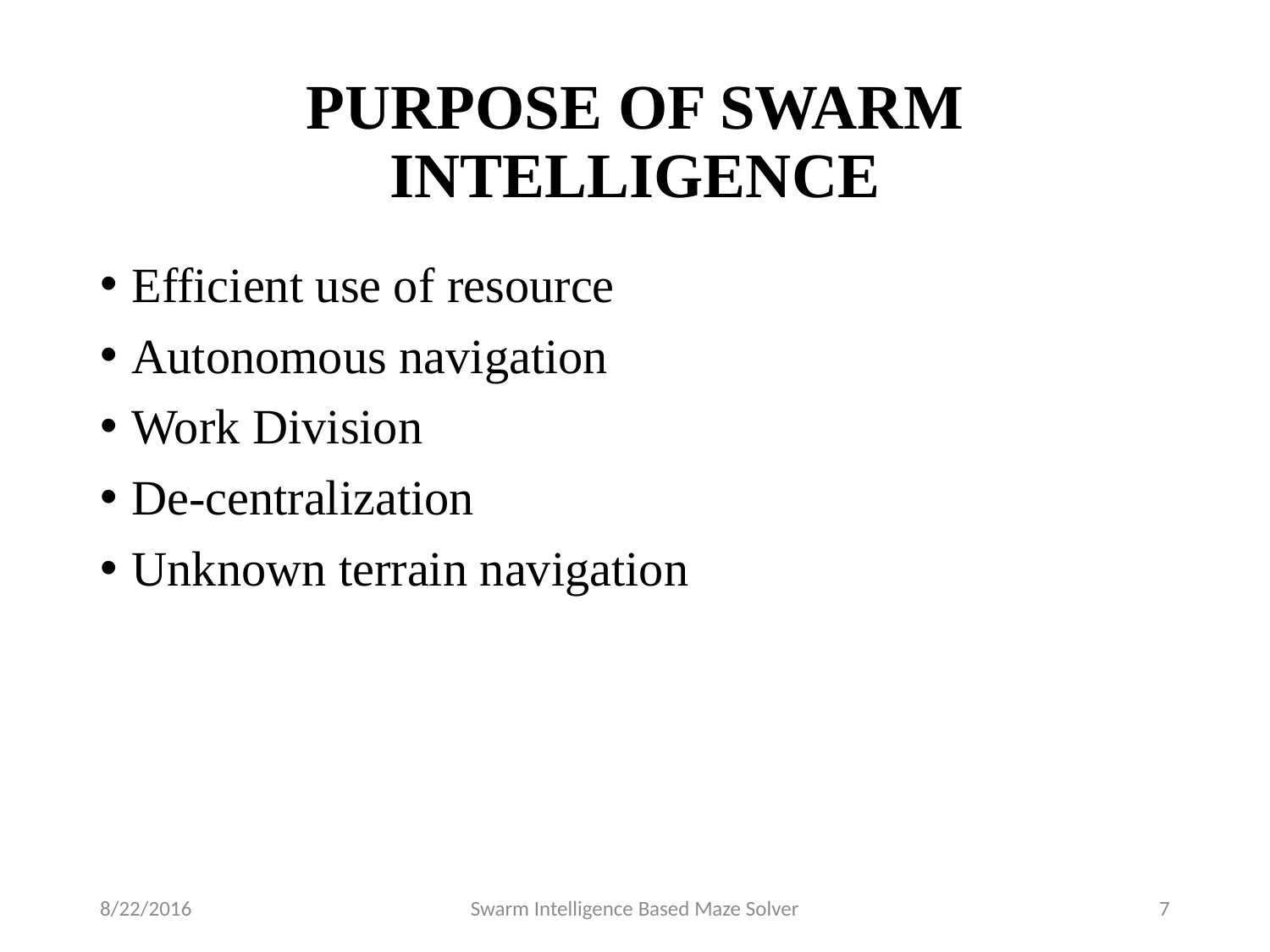

# PURPOSE OF SWARM INTELLIGENCE
Efficient use of resource
Autonomous navigation
Work Division
De-centralization
Unknown terrain navigation

8/22/2016
Swarm Intelligence Based Maze Solver
7